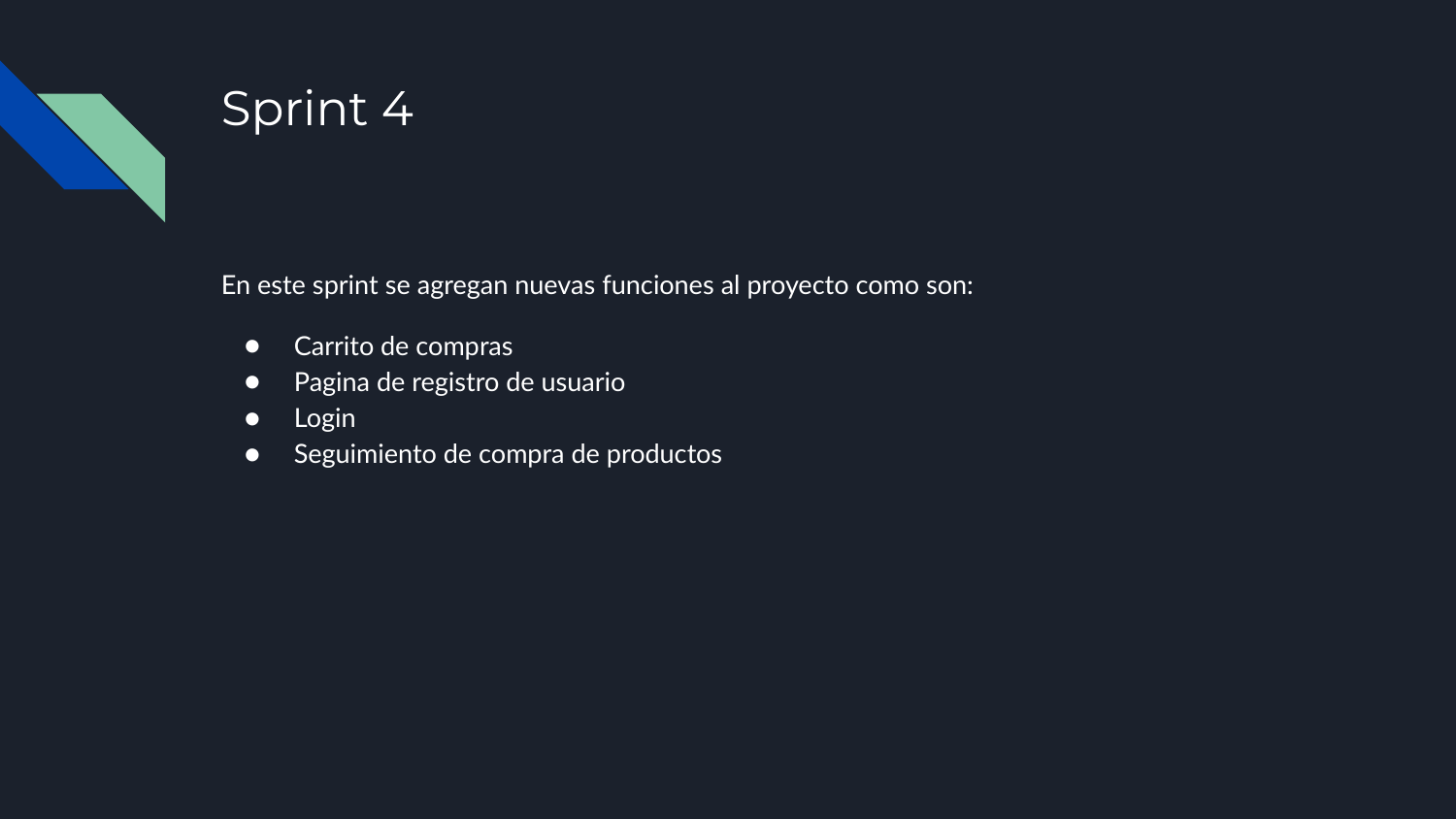

# Sprint 4
En este sprint se agregan nuevas funciones al proyecto como son:
Carrito de compras
Pagina de registro de usuario
Login
Seguimiento de compra de productos